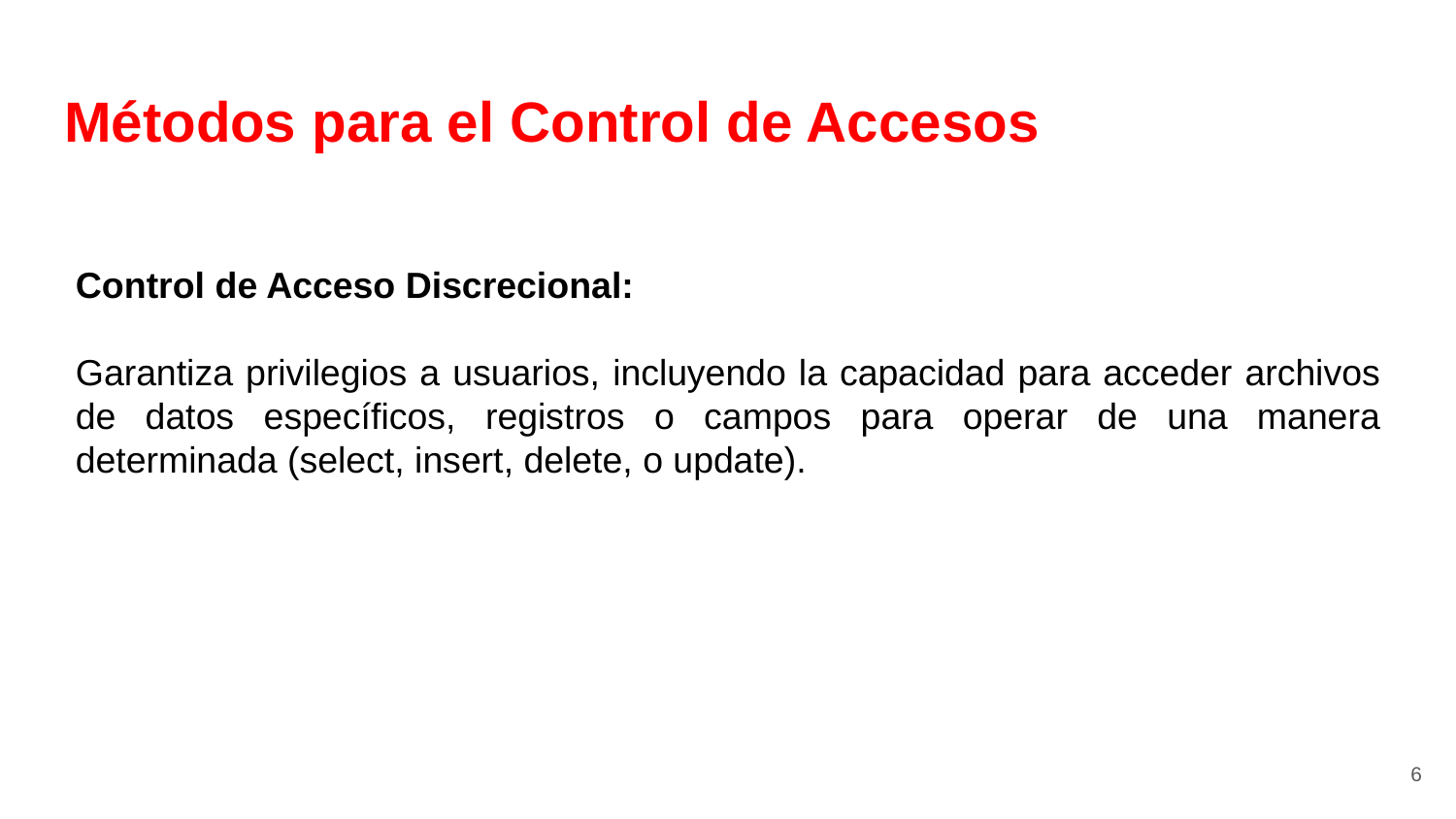

# Métodos para el Control de Accesos
Control de Acceso Discrecional:

Garantiza privilegios a usuarios, incluyendo la capacidad para acceder archivos de datos específicos, registros o campos para operar de una manera determinada (select, insert, delete, o update).
6